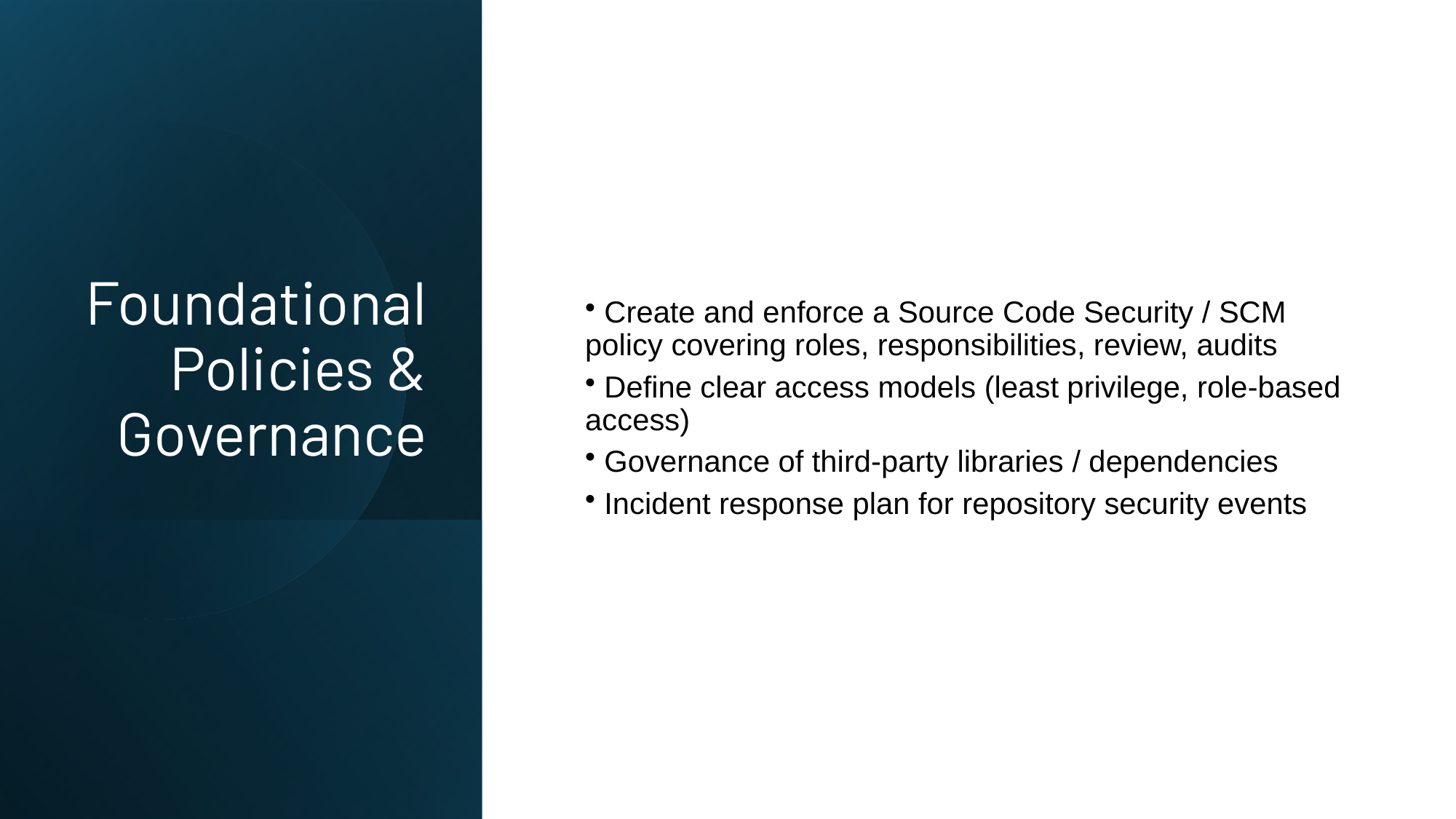

# Foundational Policies & Governance
 Create and enforce a Source Code Security / SCM policy covering roles, responsibilities, review, audits
 Define clear access models (least privilege, role-based access)
 Governance of third-party libraries / dependencies
 Incident response plan for repository security events